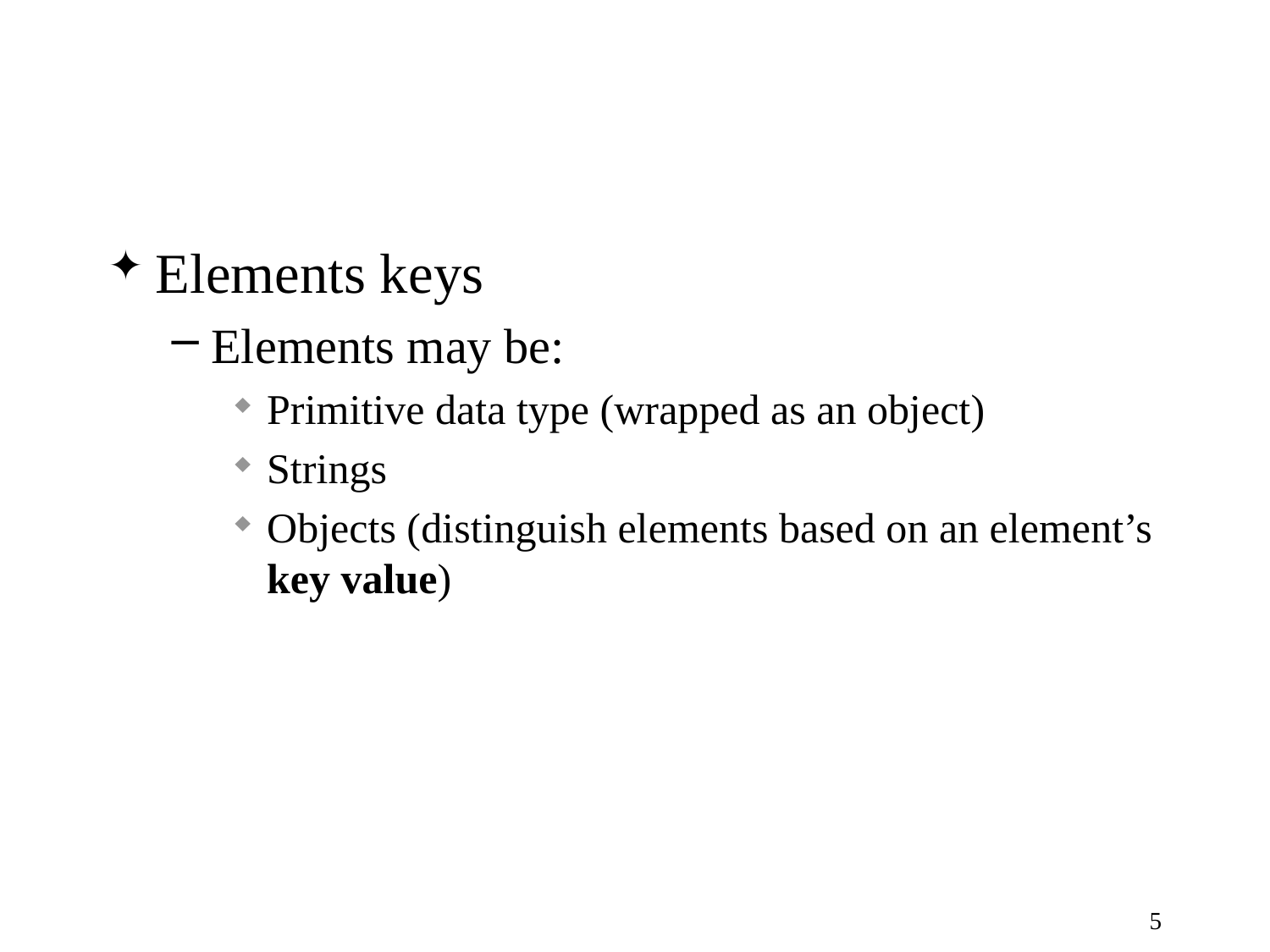

#
Elements keys
Elements may be:
Primitive data type (wrapped as an object)
Strings
Objects (distinguish elements based on an element’s key value)

5